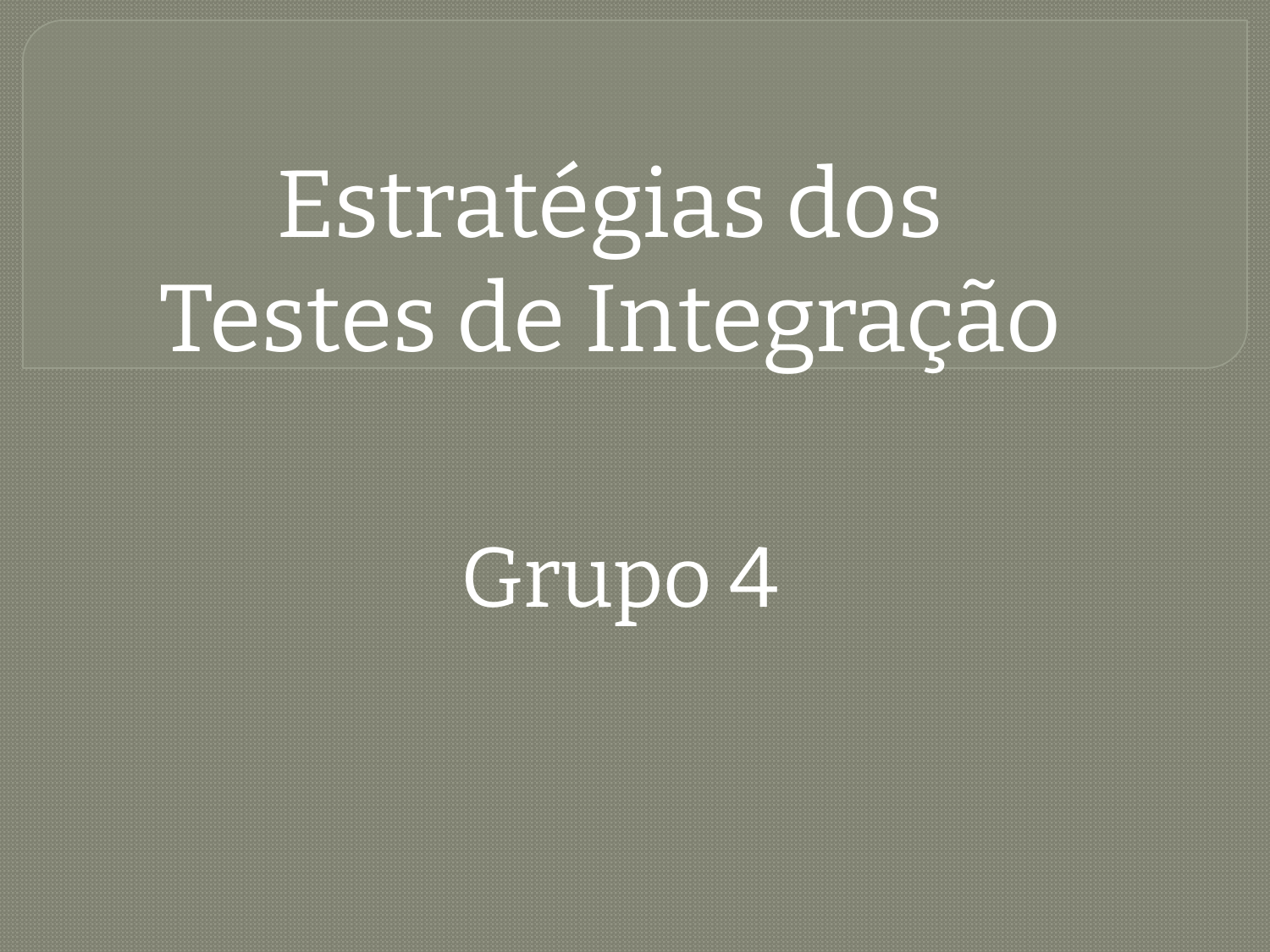

Estratégias dos Testes de Integração
Grupo 4